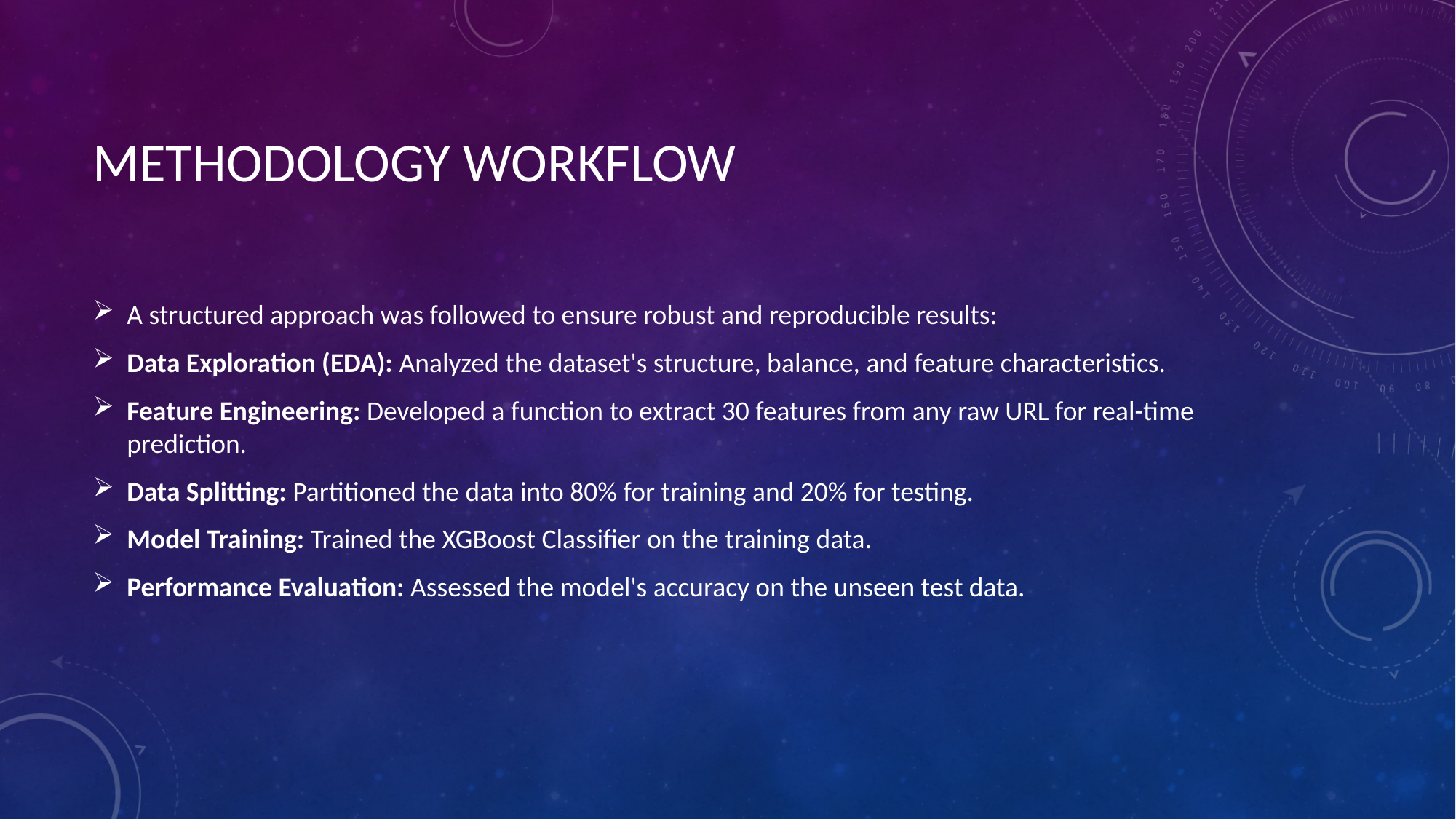

# METHODOLOGY WORKFLOW
A structured approach was followed to ensure robust and reproducible results:
Data Exploration (EDA): Analyzed the dataset's structure, balance, and feature characteristics.
Feature Engineering: Developed a function to extract 30 features from any raw URL for real-time prediction.
Data Splitting: Partitioned the data into 80% for training and 20% for testing.
Model Training: Trained the XGBoost Classifier on the training data.
Performance Evaluation: Assessed the model's accuracy on the unseen test data.